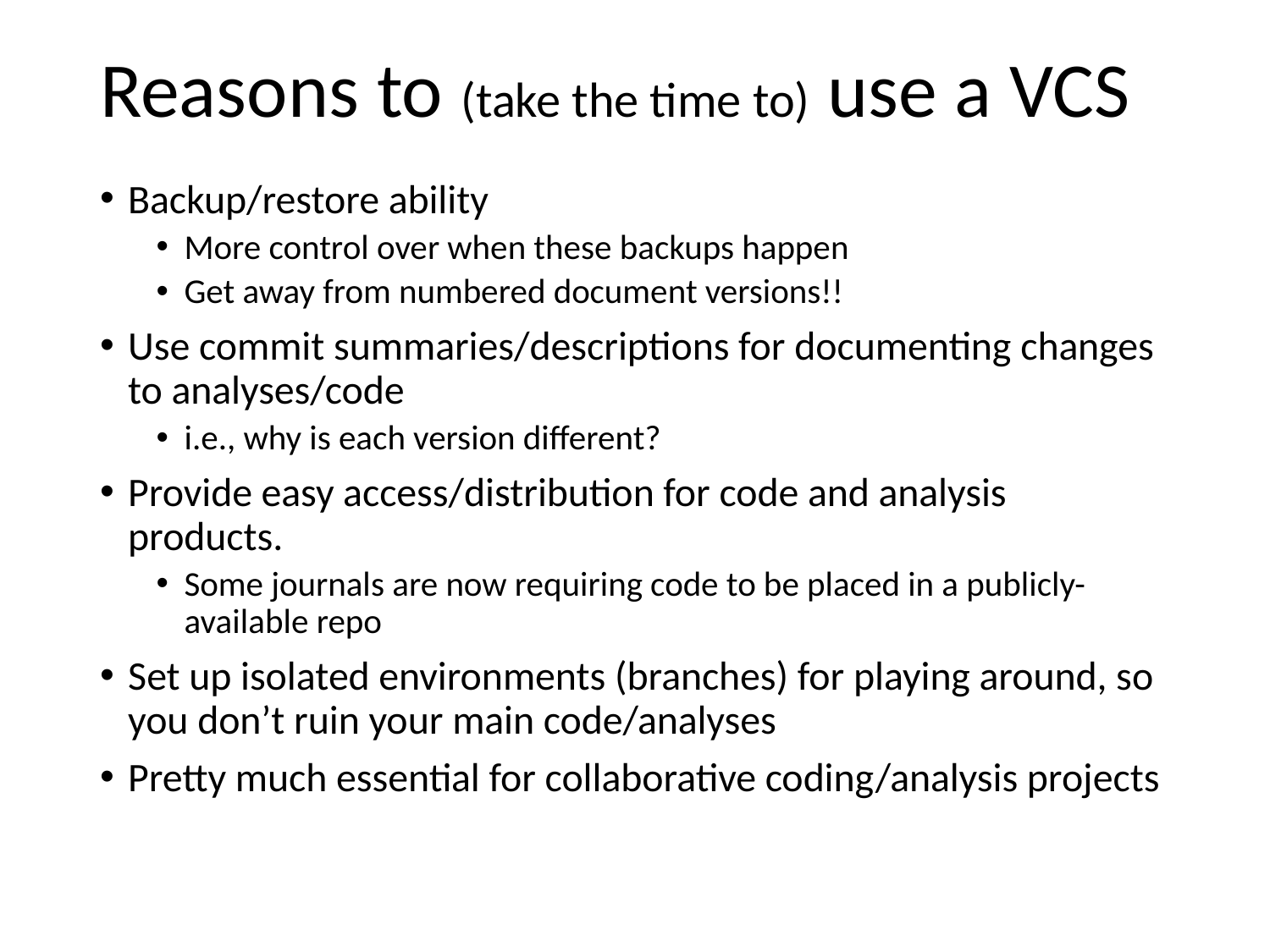

# Reasons to (take the time to) use a VCS
Backup/restore ability
More control over when these backups happen
Get away from numbered document versions!!
Use commit summaries/descriptions for documenting changes to analyses/code
i.e., why is each version different?
Provide easy access/distribution for code and analysis products.
Some journals are now requiring code to be placed in a publicly-available repo
Set up isolated environments (branches) for playing around, so you don’t ruin your main code/analyses
Pretty much essential for collaborative coding/analysis projects